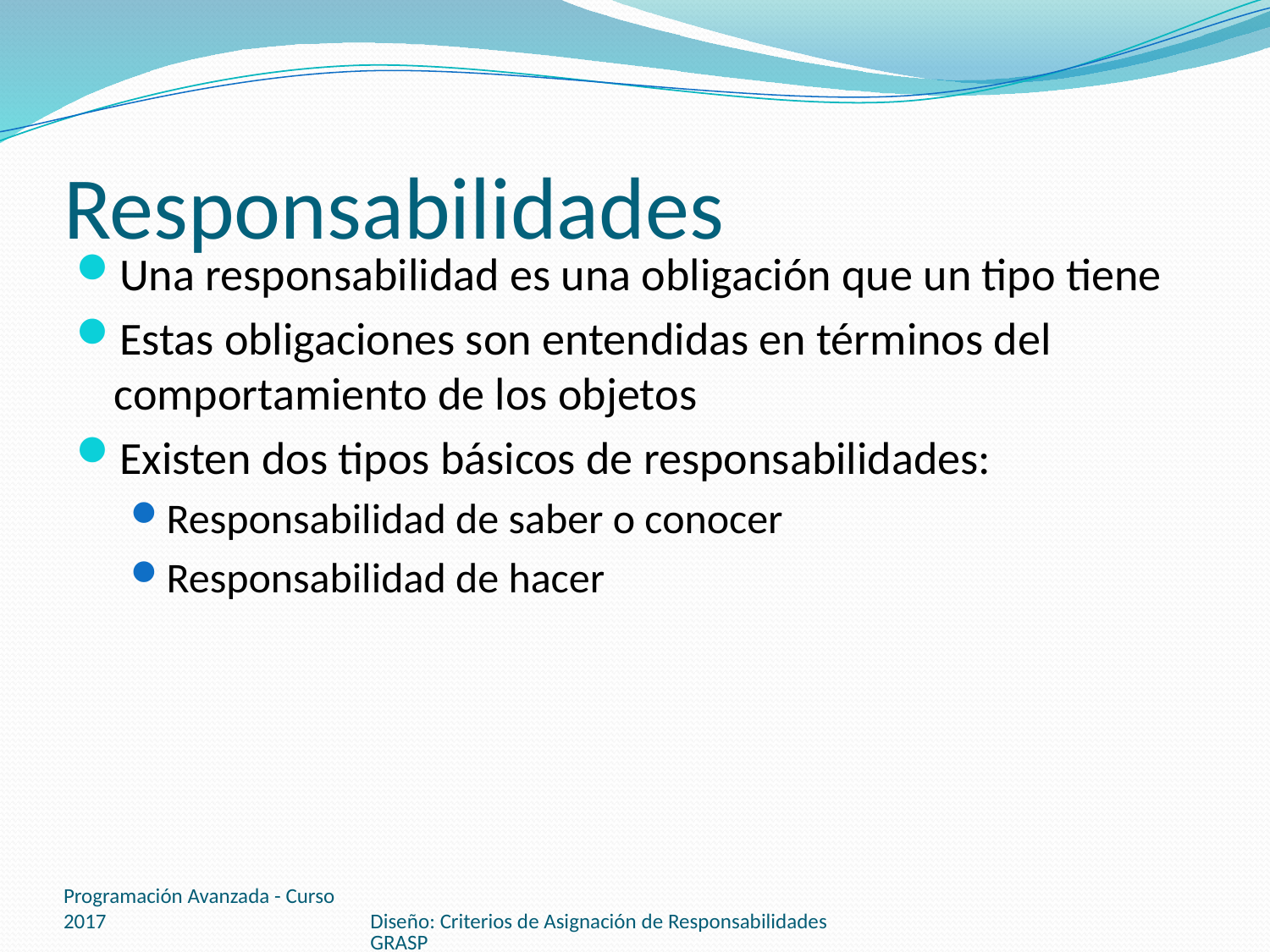

# Responsabilidades
Una responsabilidad es una obligación que un tipo tiene
Estas obligaciones son entendidas en términos del comportamiento de los objetos
Existen dos tipos básicos de responsabilidades:
Responsabilidad de saber o conocer
Responsabilidad de hacer
Programación Avanzada - Curso 2017
Diseño: Criterios de Asignación de Responsabilidades GRASP